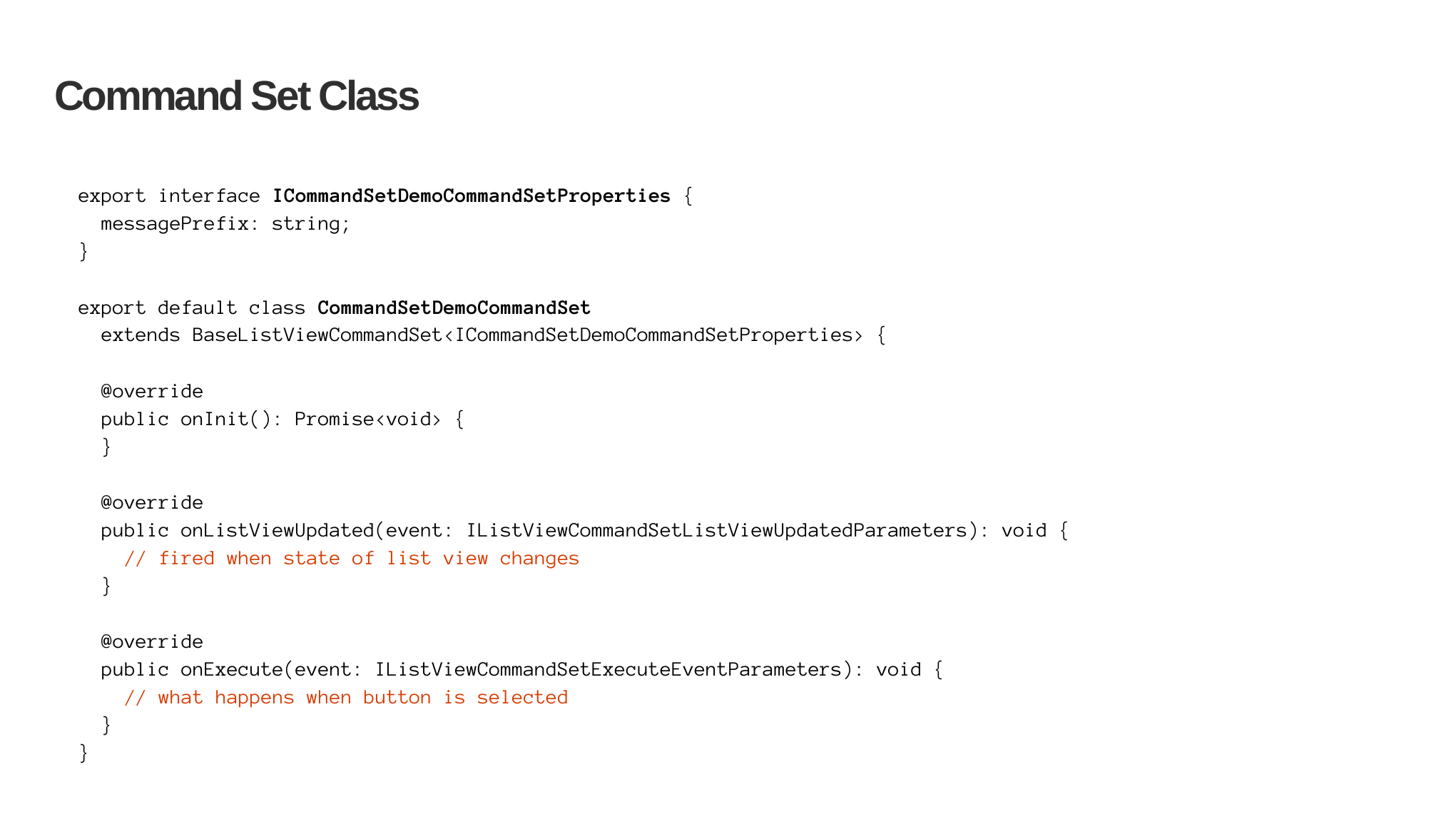

# Command Set Class
export interface ICommandSetDemoCommandSetProperties {
  messagePrefix: string;
}

export default class CommandSetDemoCommandSet
  extends BaseListViewCommandSet<ICommandSetDemoCommandSetProperties> {

  @override
  public onInit(): Promise<void> {
  }

  @override
  public onListViewUpdated(event: IListViewCommandSetListViewUpdatedParameters): void {
    // fired when state of list view changes
  }

  @override
  public onExecute(event: IListViewCommandSetExecuteEventParameters): void {
    // what happens when button is selected
  }
}